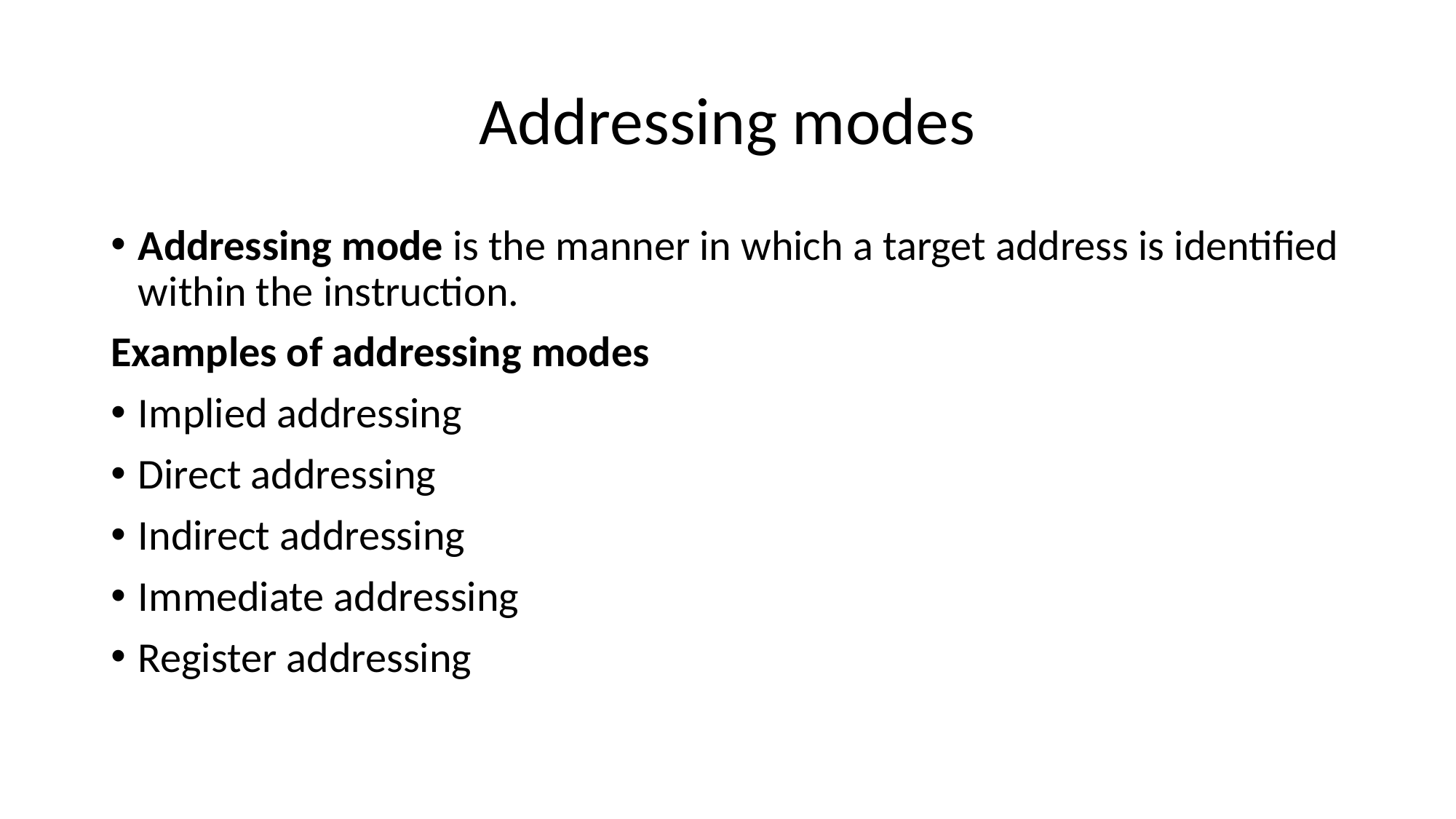

# Addressing modes
Addressing mode is the manner in which a target address is identified within the instruction.
Examples of addressing modes
Implied addressing
Direct addressing
Indirect addressing
Immediate addressing
Register addressing